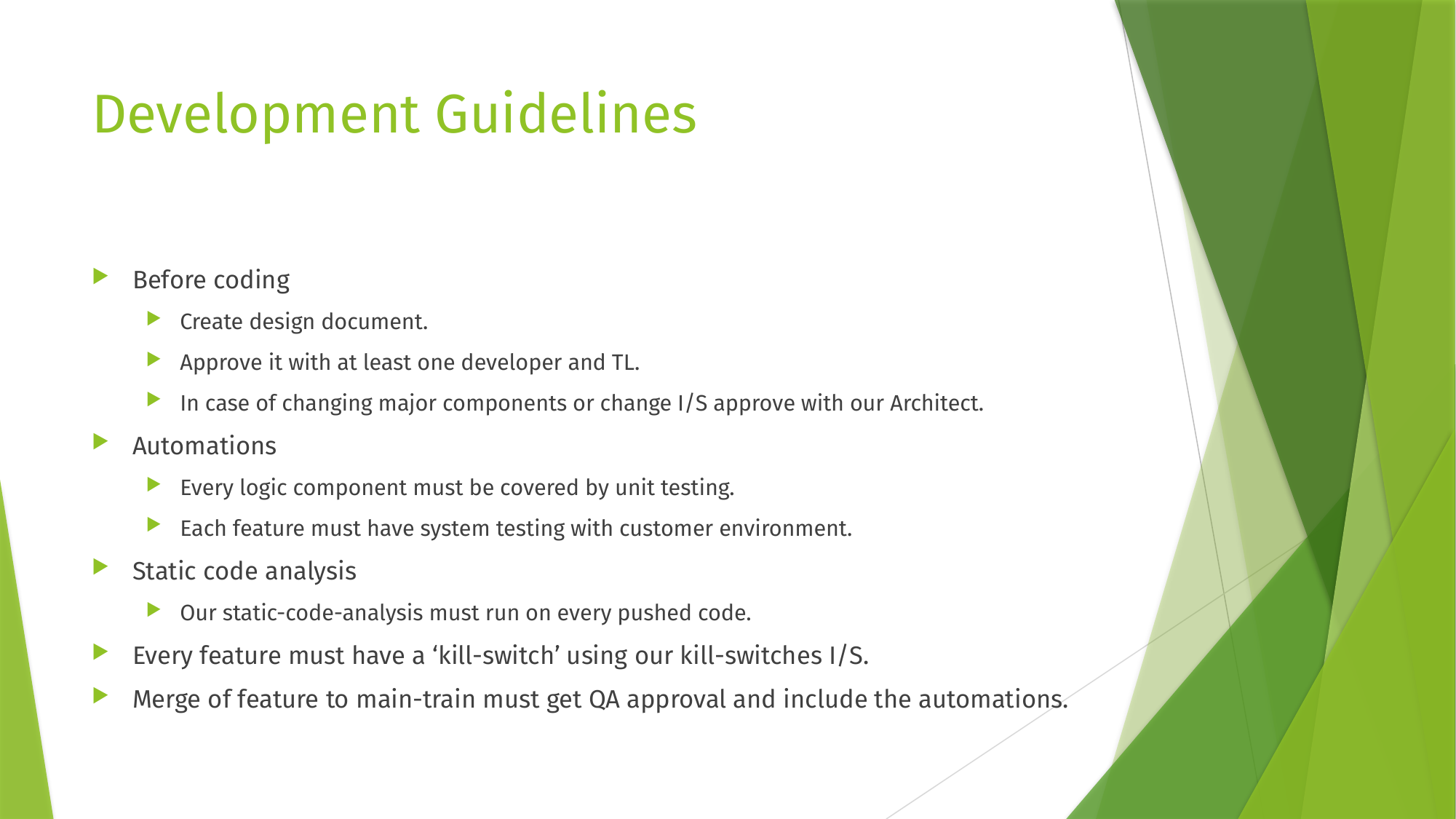

# Development Guidelines
Before coding
Create design document.
Approve it with at least one developer and TL.
In case of changing major components or change I/S approve with our Architect.
Automations
Every logic component must be covered by unit testing.
Each feature must have system testing with customer environment.
Static code analysis
Our static-code-analysis must run on every pushed code.
Every feature must have a ‘kill-switch’ using our kill-switches I/S.
Merge of feature to main-train must get QA approval and include the automations.